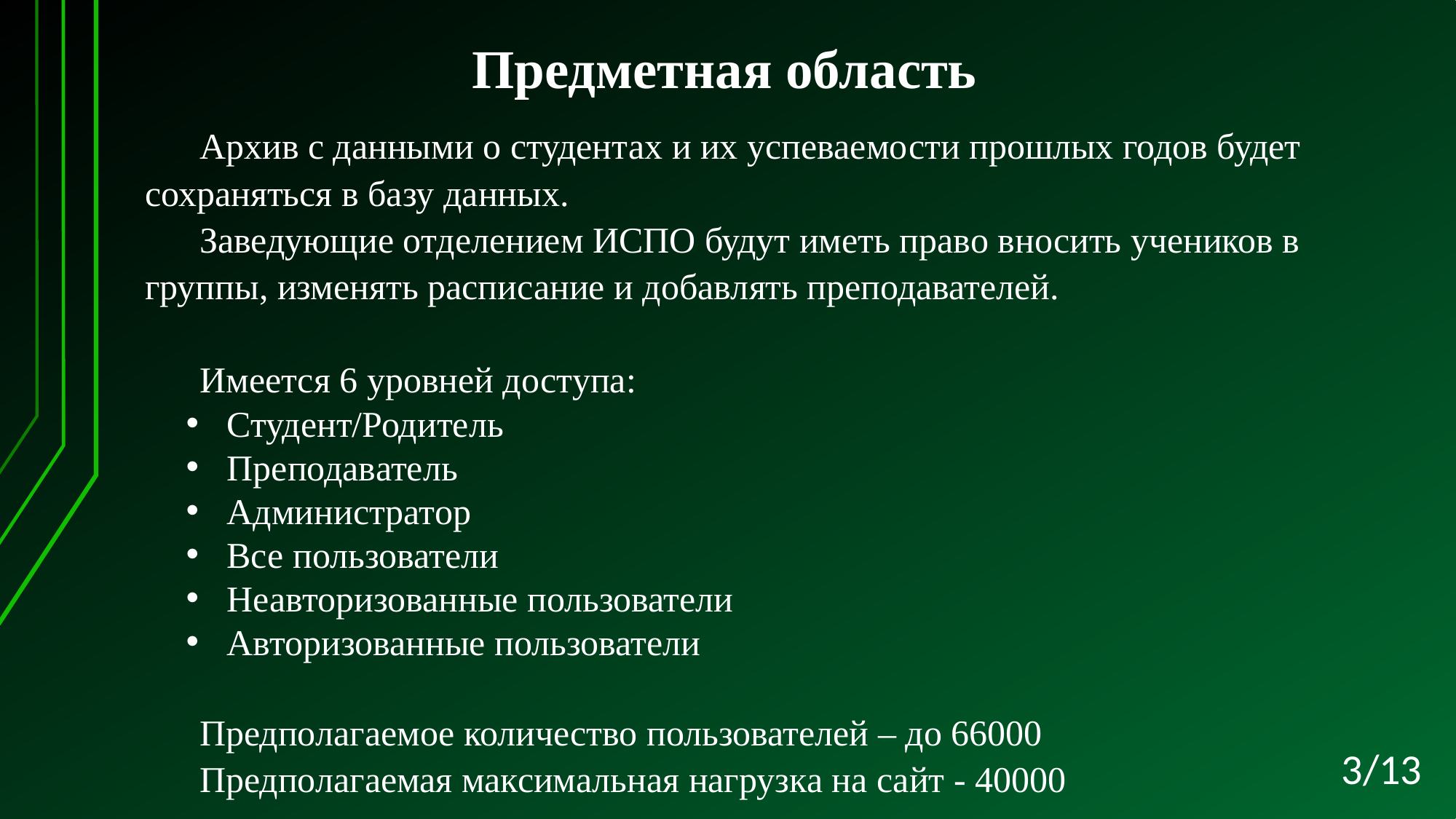

Предметная область
Архив с данными о студентах и их успеваемости прошлых годов будет сохраняться в базу данных.
Заведующие отделением ИСПО будут иметь право вносить учеников в группы, изменять расписание и добавлять преподавателей.

Имеется 6 уровней доступа:
Студент/Родитель
Преподаватель
Администратор
Все пользователи
Неавторизованные пользователи
Авторизованные пользователи

Предполагаемое количество пользователей – до 66000
Предполагаемая максимальная нагрузка на сайт - 40000
3/13